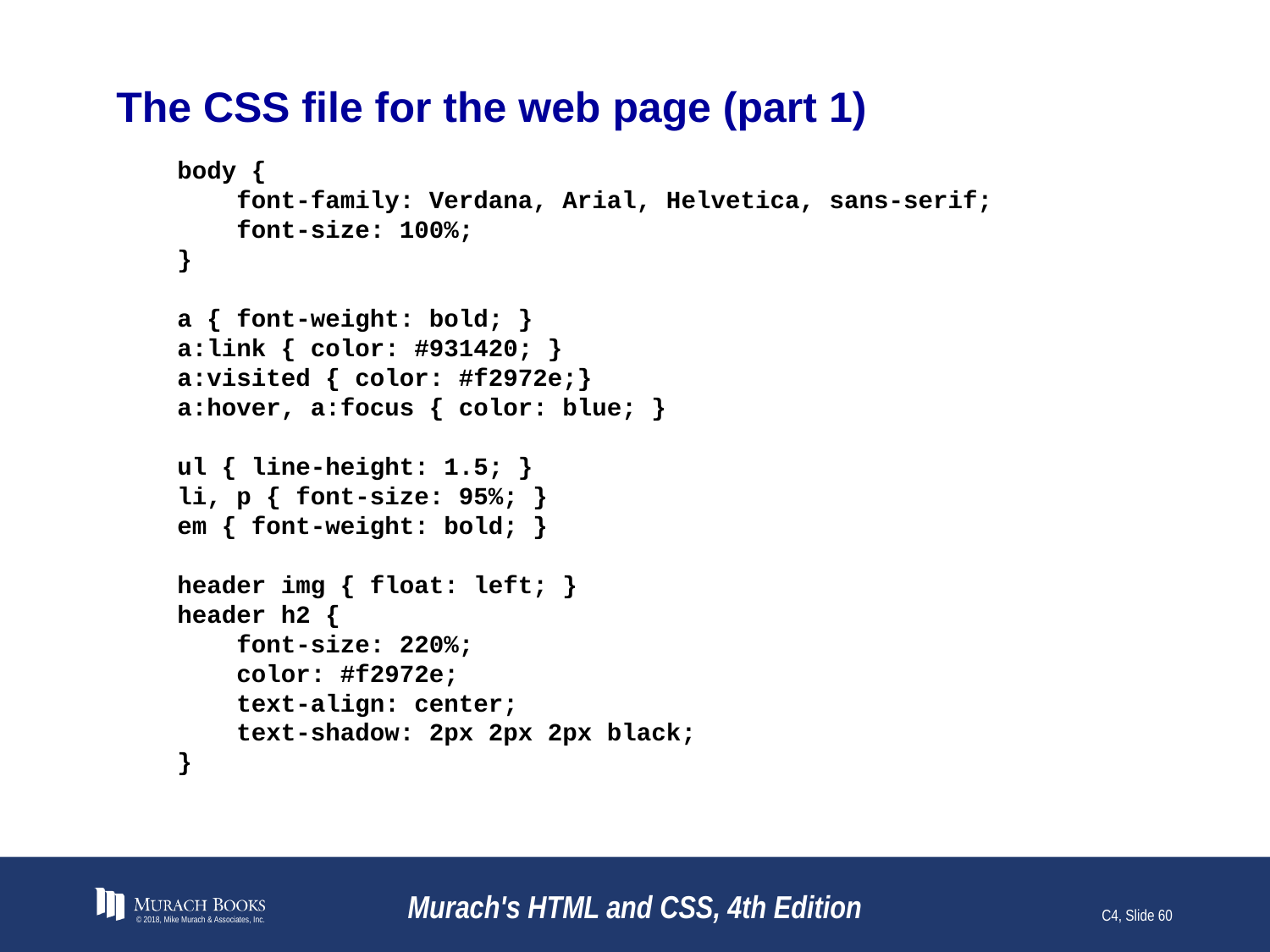

# The CSS file for the web page (part 1)
body {
    font-family: Verdana, Arial, Helvetica, sans-serif;
    font-size: 100%;
}

a { font-weight: bold; }
a:link { color: #931420; }
a:visited { color: #f2972e;}
a:hover, a:focus { color: blue; }

ul { line-height: 1.5; }
li, p { font-size: 95%; }
em { font-weight: bold; }

header img { float: left; }
header h2 {
    font-size: 220%;
    color: #f2972e;
    text-align: center;
    text-shadow: 2px 2px 2px black;
}

© 2018, Mike Murach & Associates, Inc.
Murach's HTML and CSS, 4th Edition

C4, Slide 60